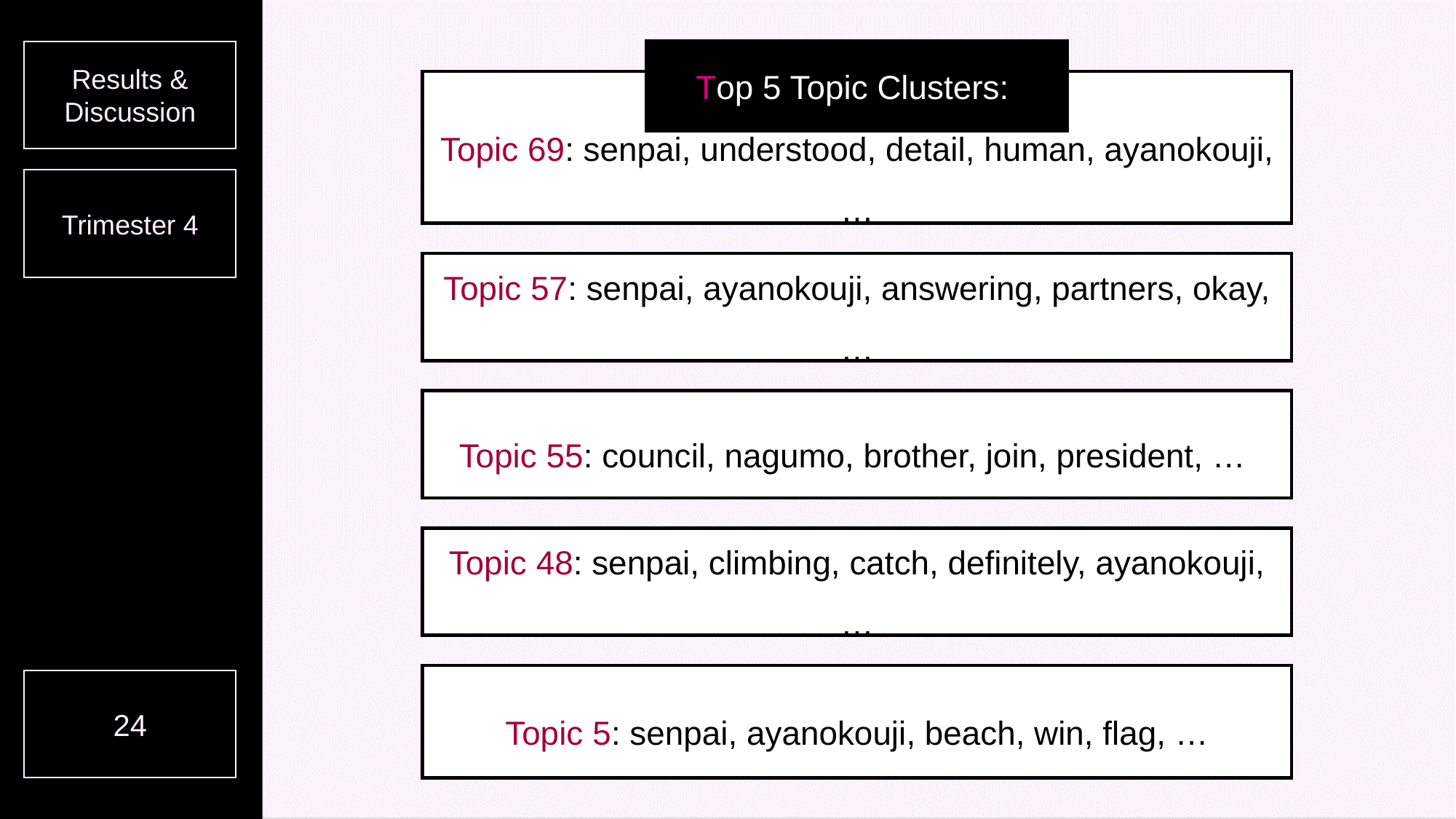

Results &
Discussion
Top 5 Topic Clusters:

Topic 69: senpai, understood, detail, human, ayanokouji, …
Trimester 4
Topic 57: senpai, ayanokouji, answering, partners, okay, …
Topic 55: council, nagumo, brother, join, president, …
Topic 48: senpai, climbing, catch, definitely, ayanokouji, …
Topic 5: senpai, ayanokouji, beach, win, flag, …
24